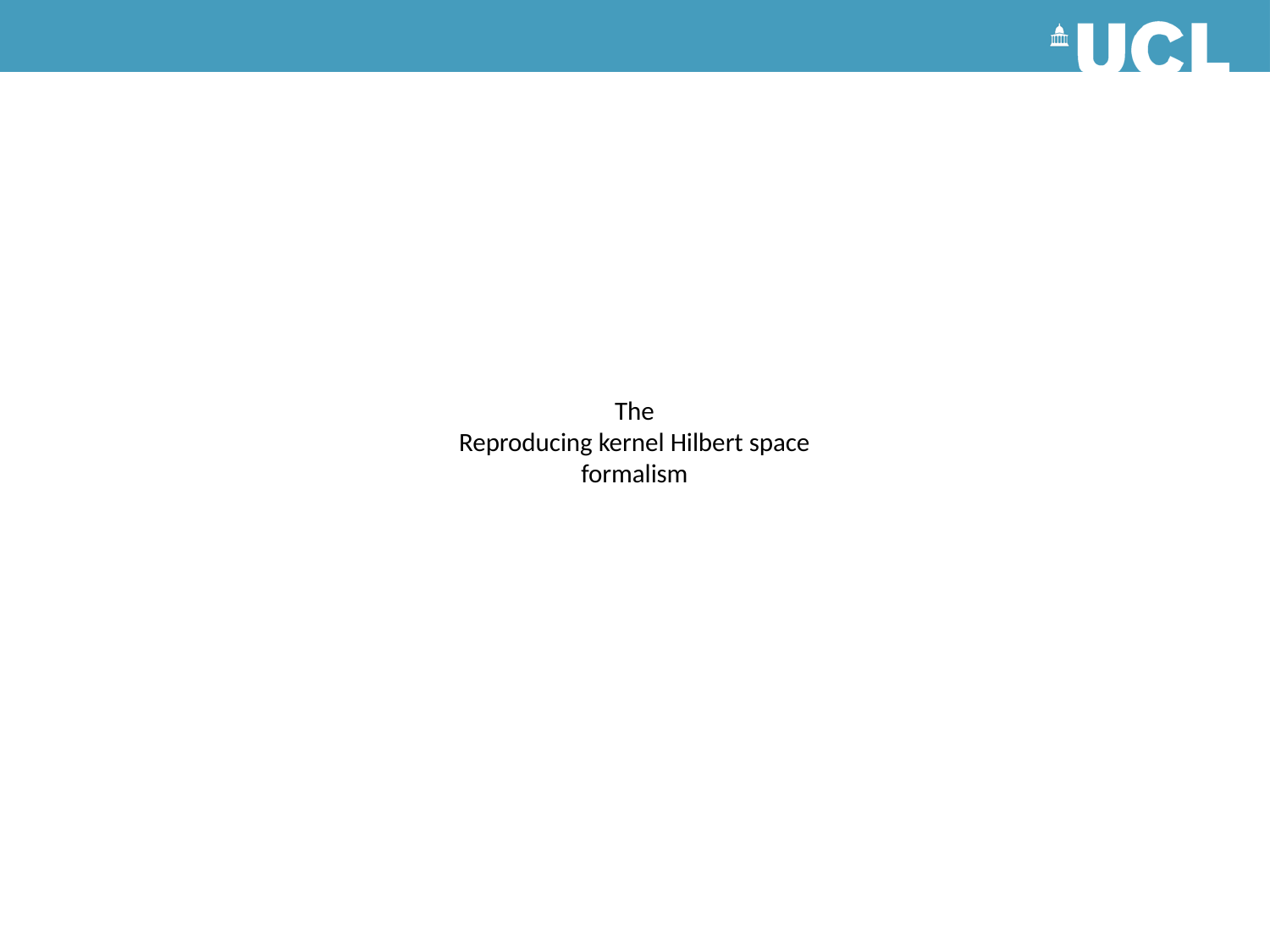

# The Reproducing kernel Hilbert space formalism